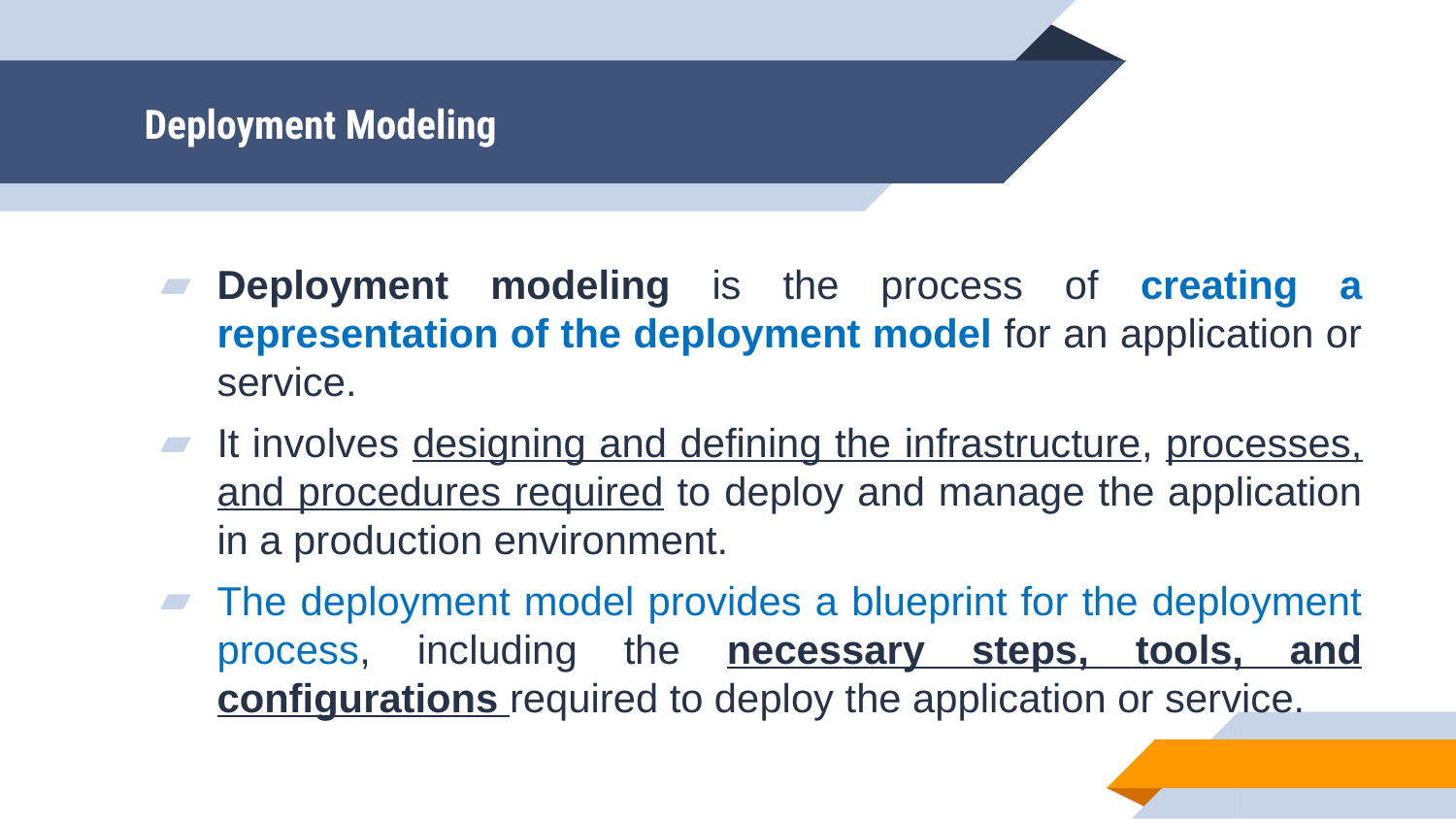

# Deployment Modeling
Deployment modeling is the process of creating a representation of the deployment model for an application or service.
It involves designing and defining the infrastructure, processes, and procedures required to deploy and manage the application in a production environment.
The deployment model provides a blueprint for the deployment process, including the necessary steps, tools, and configurations required to deploy the application or service.